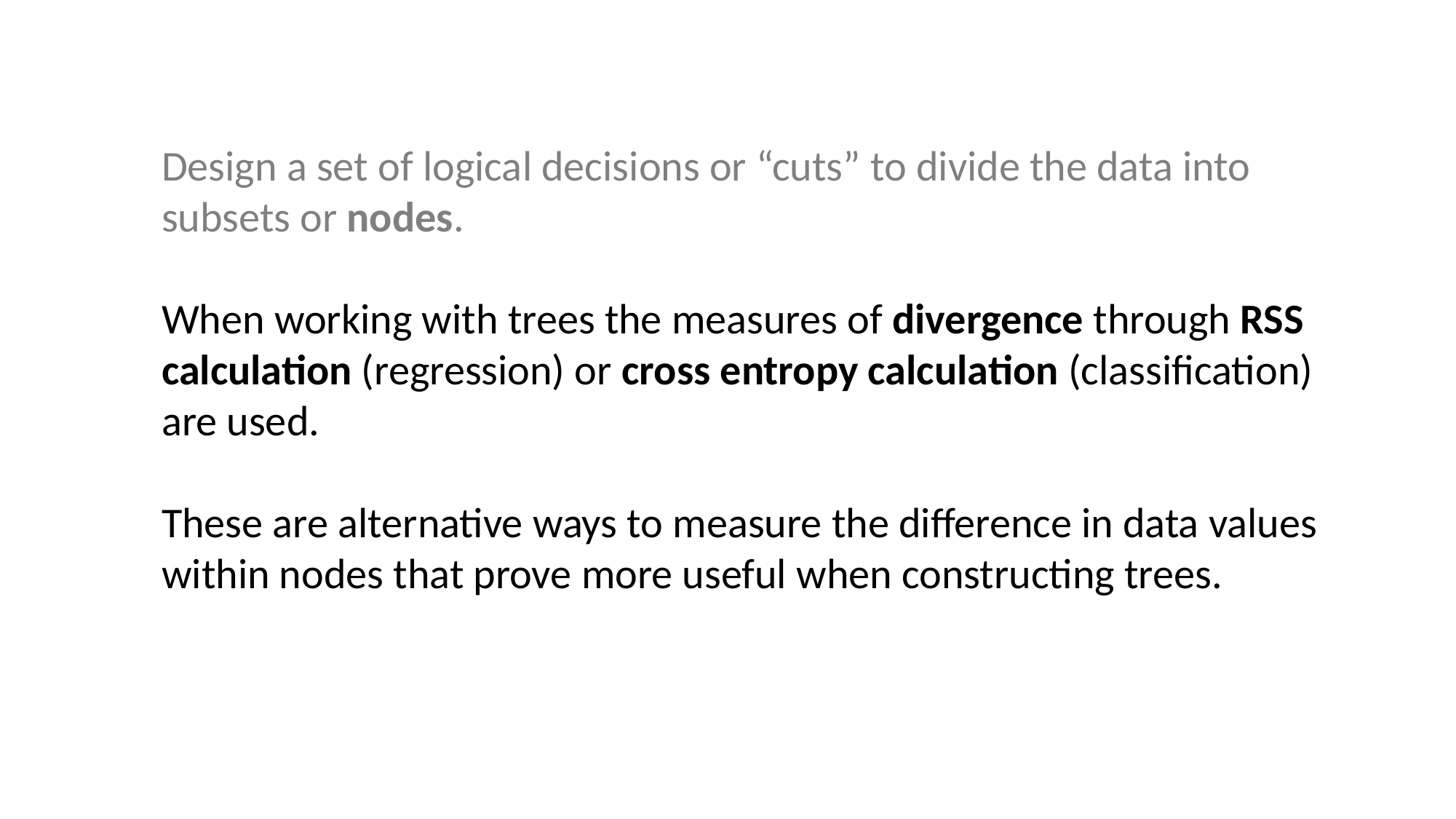

Design a set of logical decisions or “cuts” to divide the data into subsets or nodes.

When working with trees the measures of divergence through RSS calculation (regression) or cross entropy calculation (classification) are used.

These are alternative ways to measure the difference in data values within nodes that prove more useful when constructing trees.